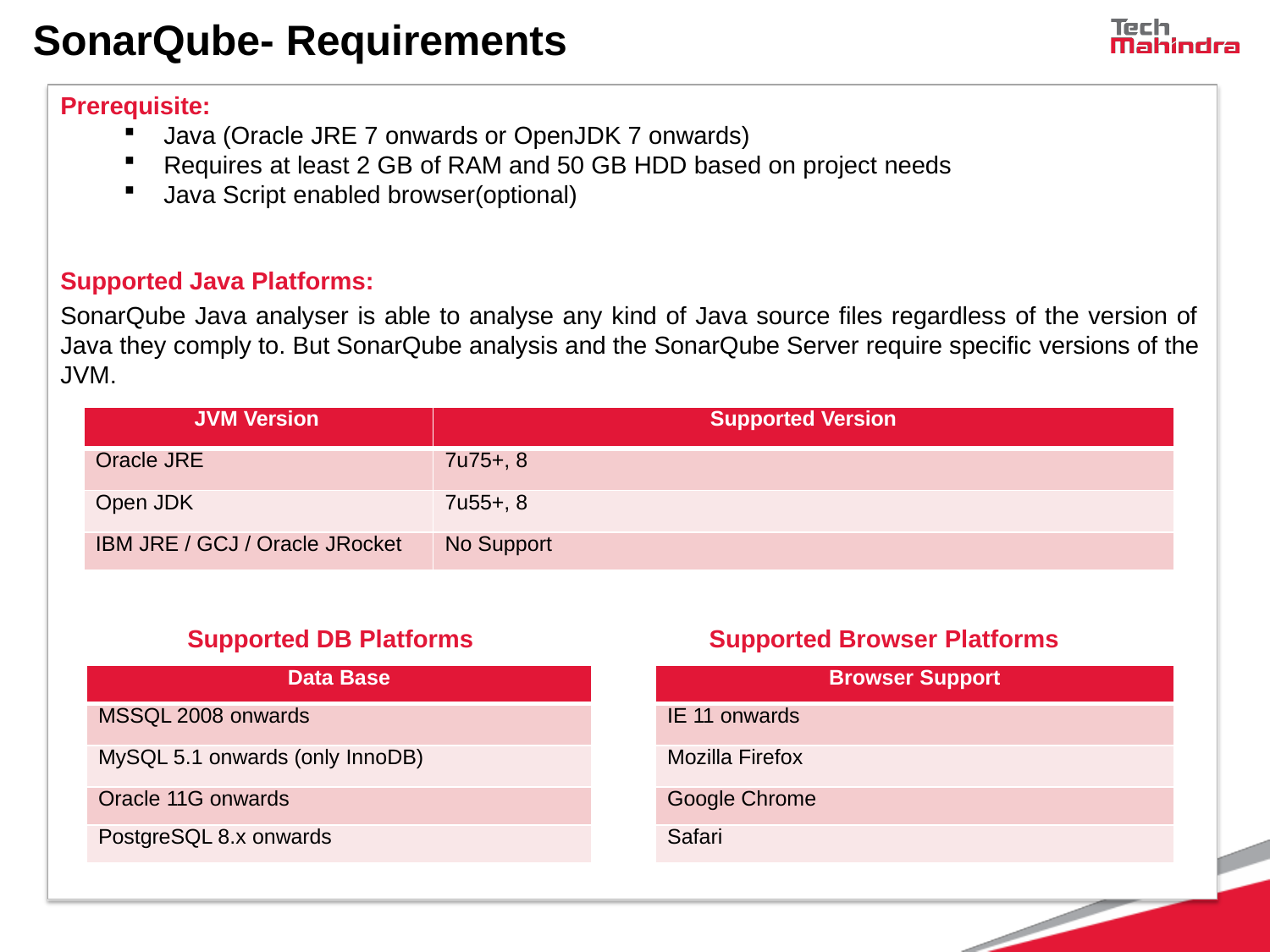

# SonarQube- Requirements

Prerequisite:
Java (Oracle JRE 7 onwards or OpenJDK 7 onwards)
Requires at least 2 GB of RAM and 50 GB HDD based on project needs
Java Script enabled browser(optional)

Supported Java Platforms:
SonarQube Java analyser is able to analyse any kind of Java source files regardless of the version of  Java they comply to. But SonarQube analysis and the SonarQube Server require specific versions of the  JVM.
| JVM Version | Supported Version |
| --- | --- |
| Oracle JRE | 7u75+, 8 |
| Open JDK | 7u55+, 8 |
| IBM JRE / GCJ / Oracle JRocket | No Support |
Supported DB Platforms
Supported Browser Platforms
| Data Base |
| --- |
| MSSQL 2008 onwards |
| MySQL 5.1 onwards (only InnoDB) |
| Oracle 11G onwards |
| PostgreSQL 8.x onwards |
| Browser Support |
| --- |
| IE 11 onwards |
| Mozilla Firefox |
| Google Chrome |
| Safari |